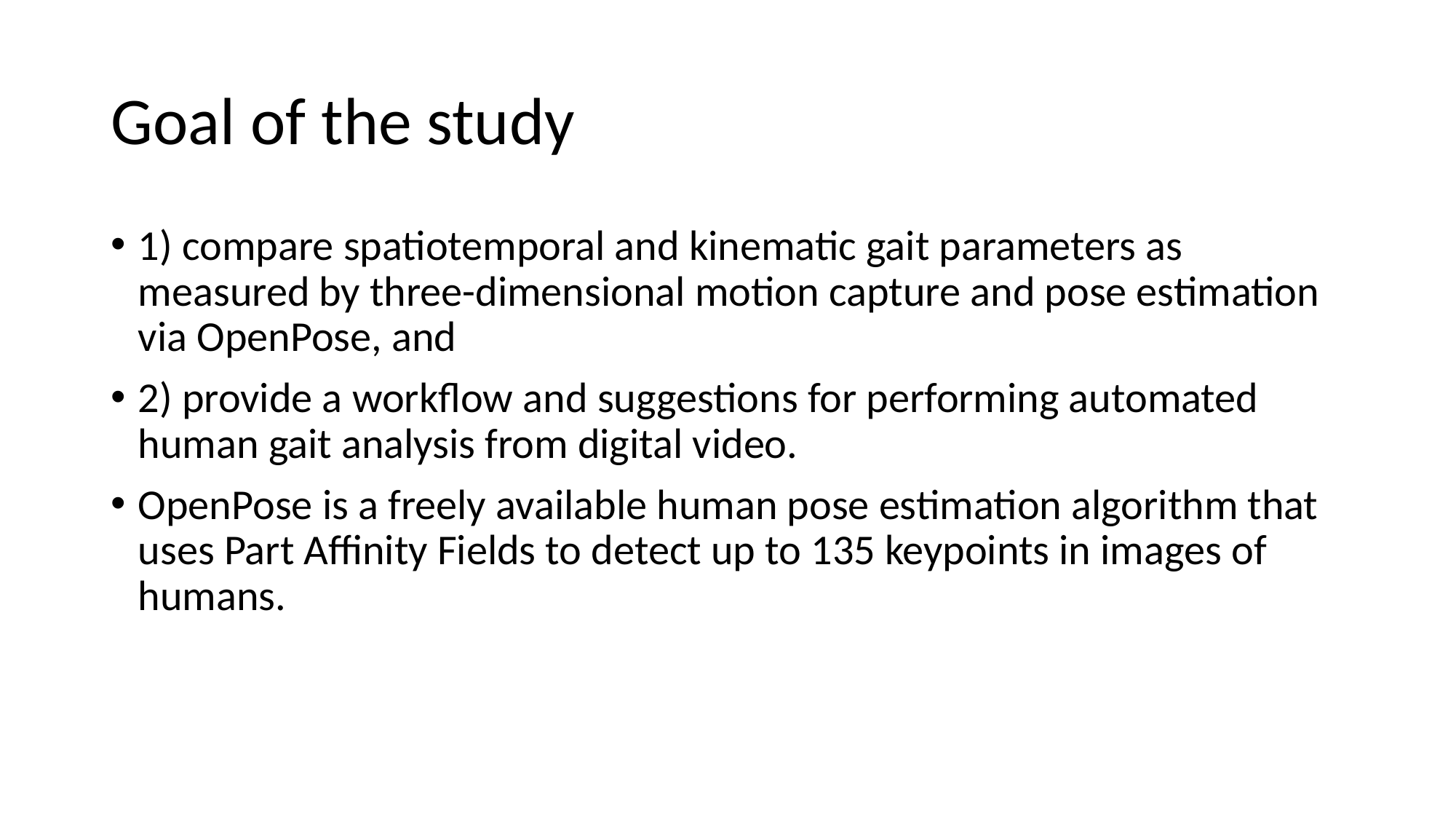

# Goal of the study
1) compare spatiotemporal and kinematic gait parameters as measured by three-dimensional motion capture and pose estimation via OpenPose, and
2) provide a workflow and suggestions for performing automated human gait analysis from digital video.
OpenPose is a freely available human pose estimation algorithm that uses Part Affinity Fields to detect up to 135 keypoints in images of humans.